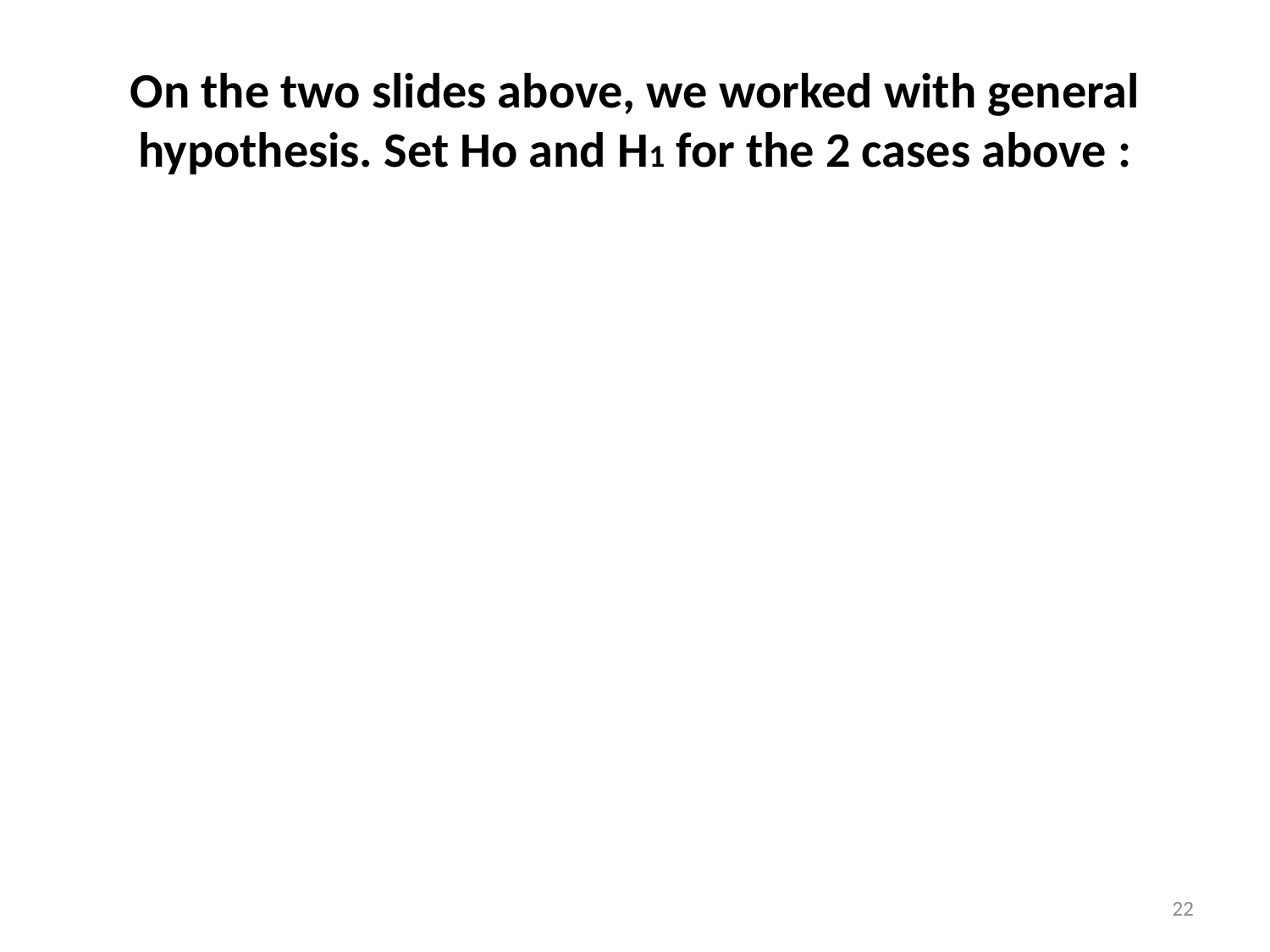

# On the two slides above, we worked with general hypothesis. Set Ho and H1 for the 2 cases above :
22